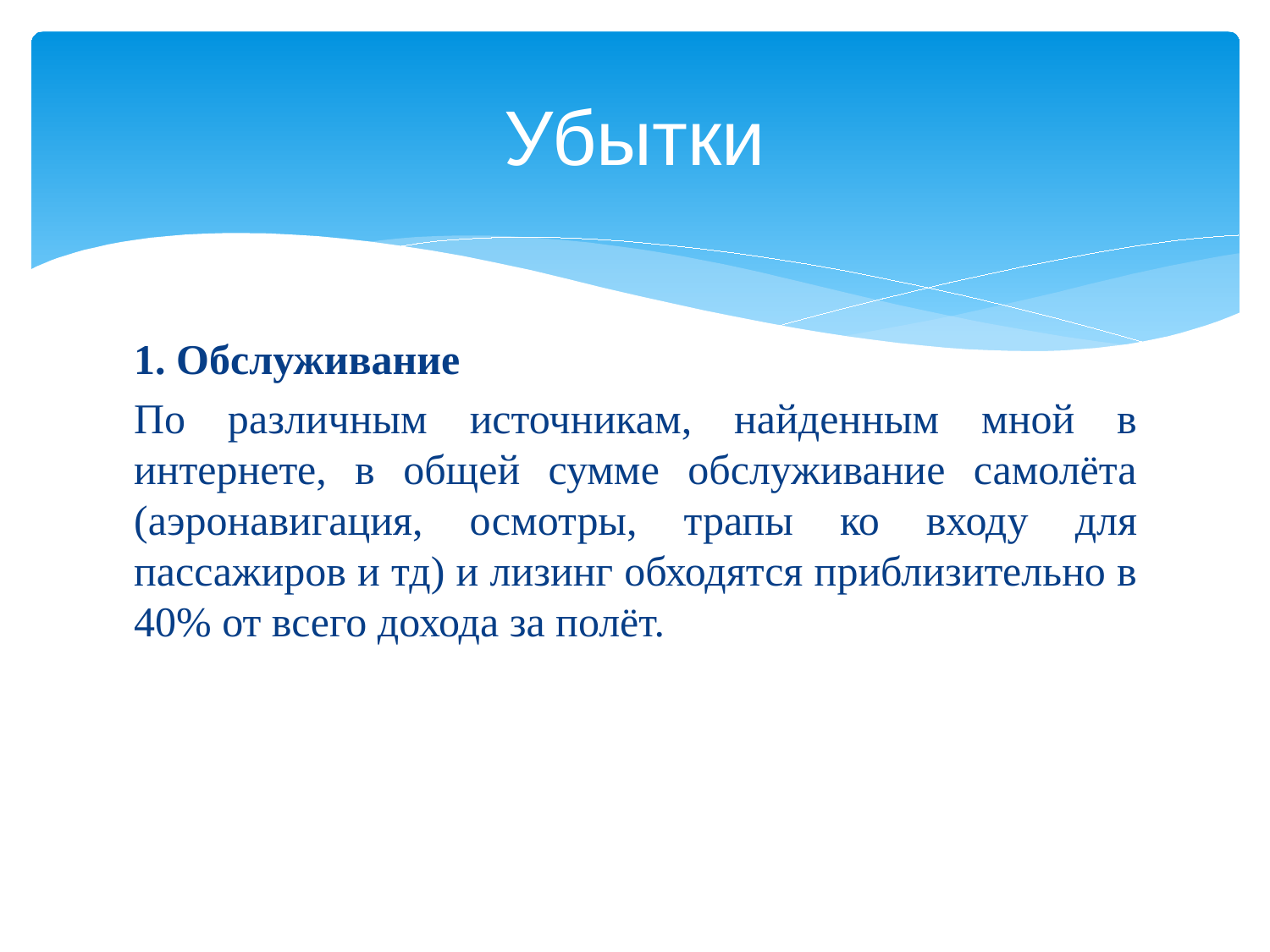

# Убытки
1. Обслуживание
По различным источникам, найденным мной в интернете, в общей сумме обслуживание самолёта (аэронавигация, осмотры, трапы ко входу для пассажиров и тд) и лизинг обходятся приблизительно в 40% от всего дохода за полёт.